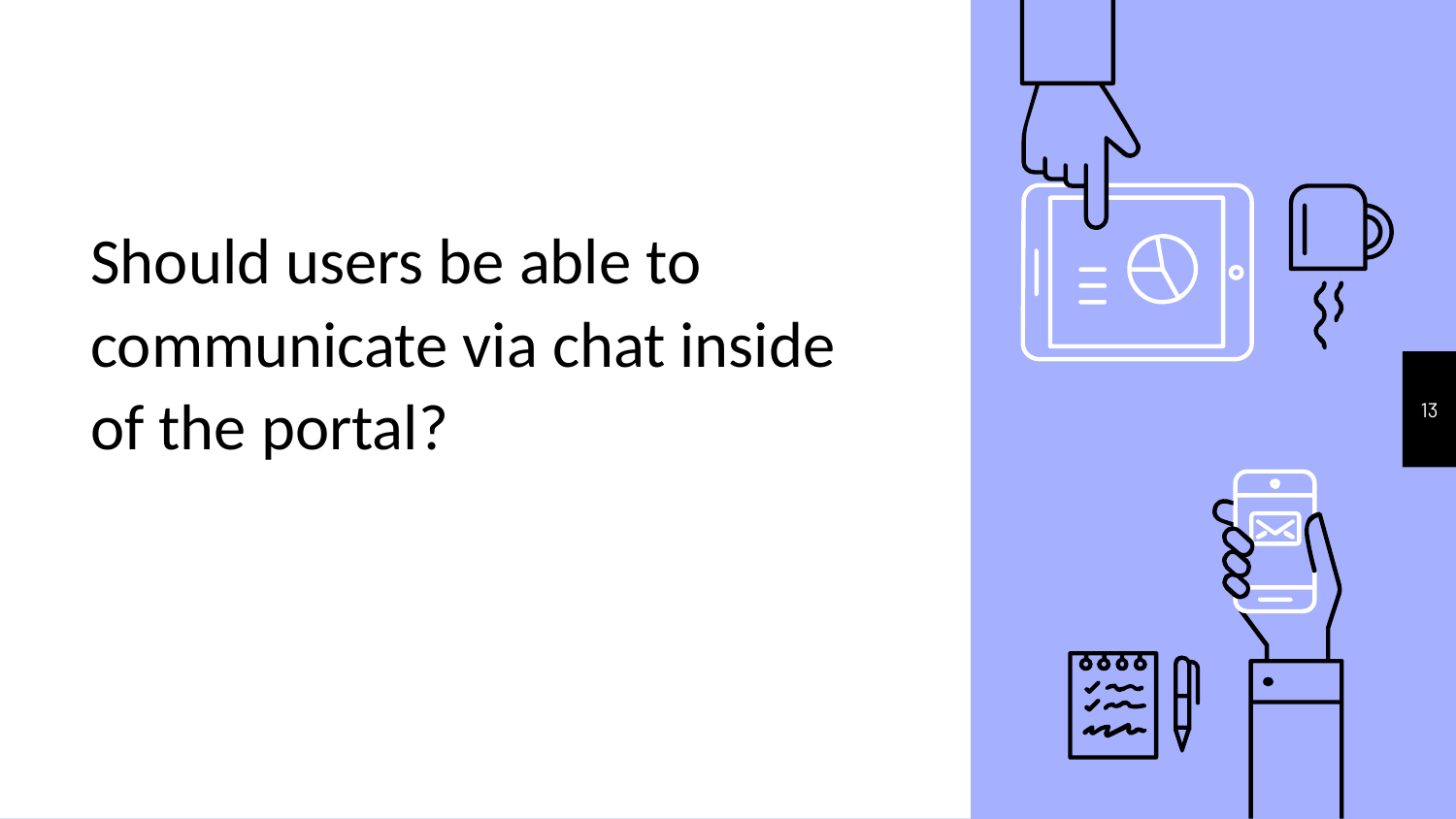

# Should users be able to communicate via chat inside of the portal?
13